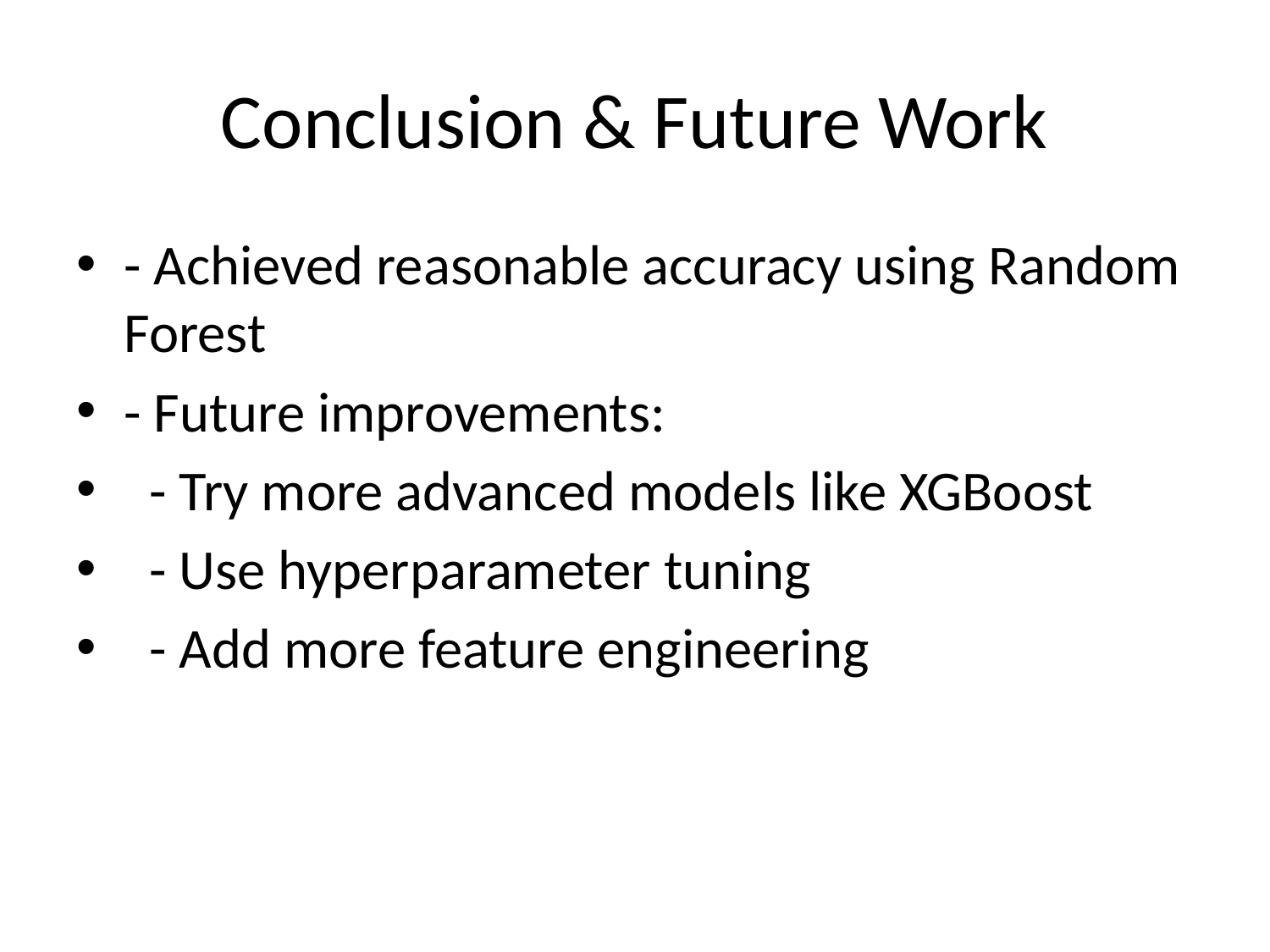

# Conclusion & Future Work
- Achieved reasonable accuracy using Random Forest
- Future improvements:
  - Try more advanced models like XGBoost
  - Use hyperparameter tuning
  - Add more feature engineering